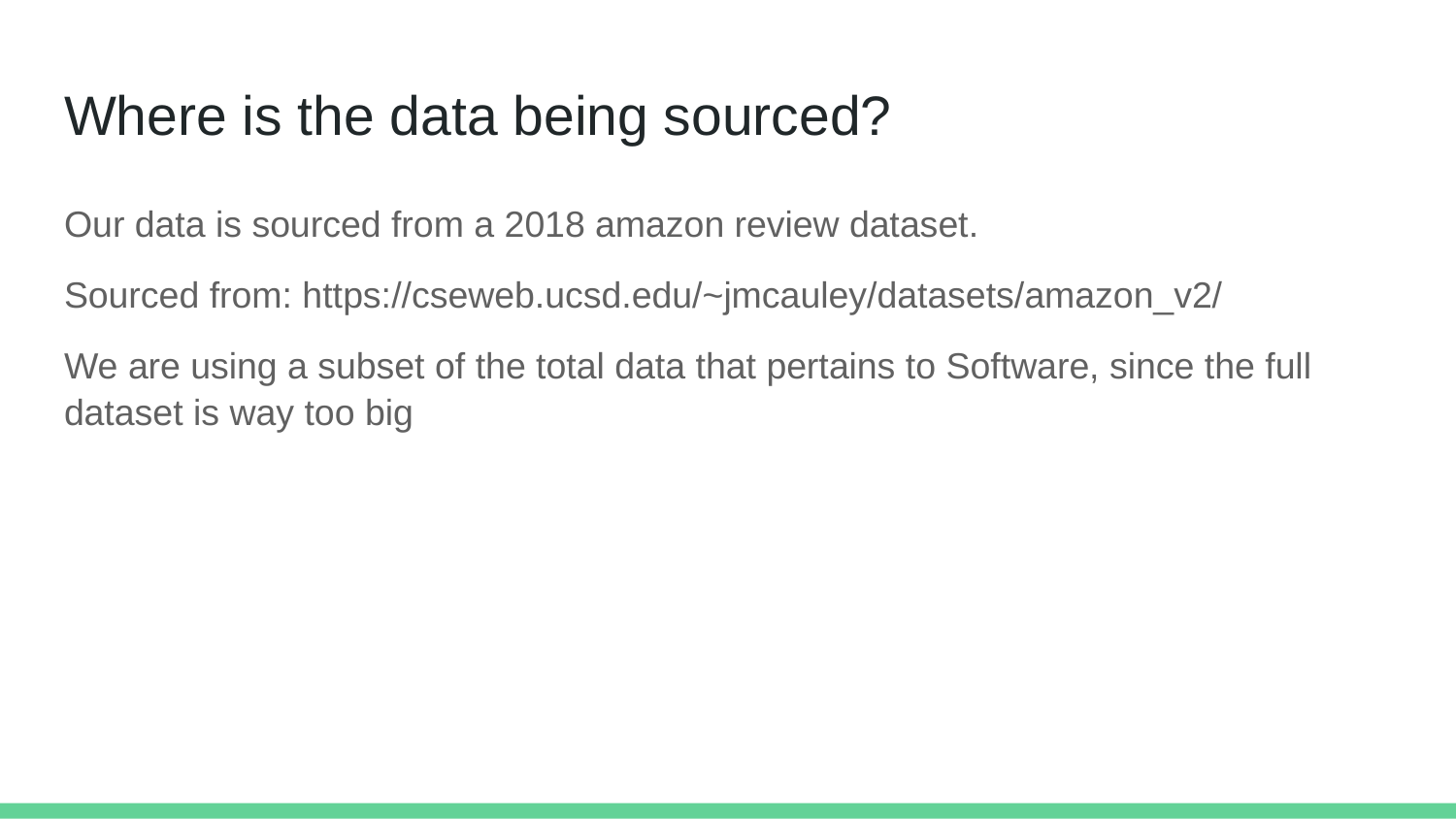

# Where is the data being sourced?
Our data is sourced from a 2018 amazon review dataset.
Sourced from: https://cseweb.ucsd.edu/~jmcauley/datasets/amazon_v2/
We are using a subset of the total data that pertains to Software, since the full dataset is way too big